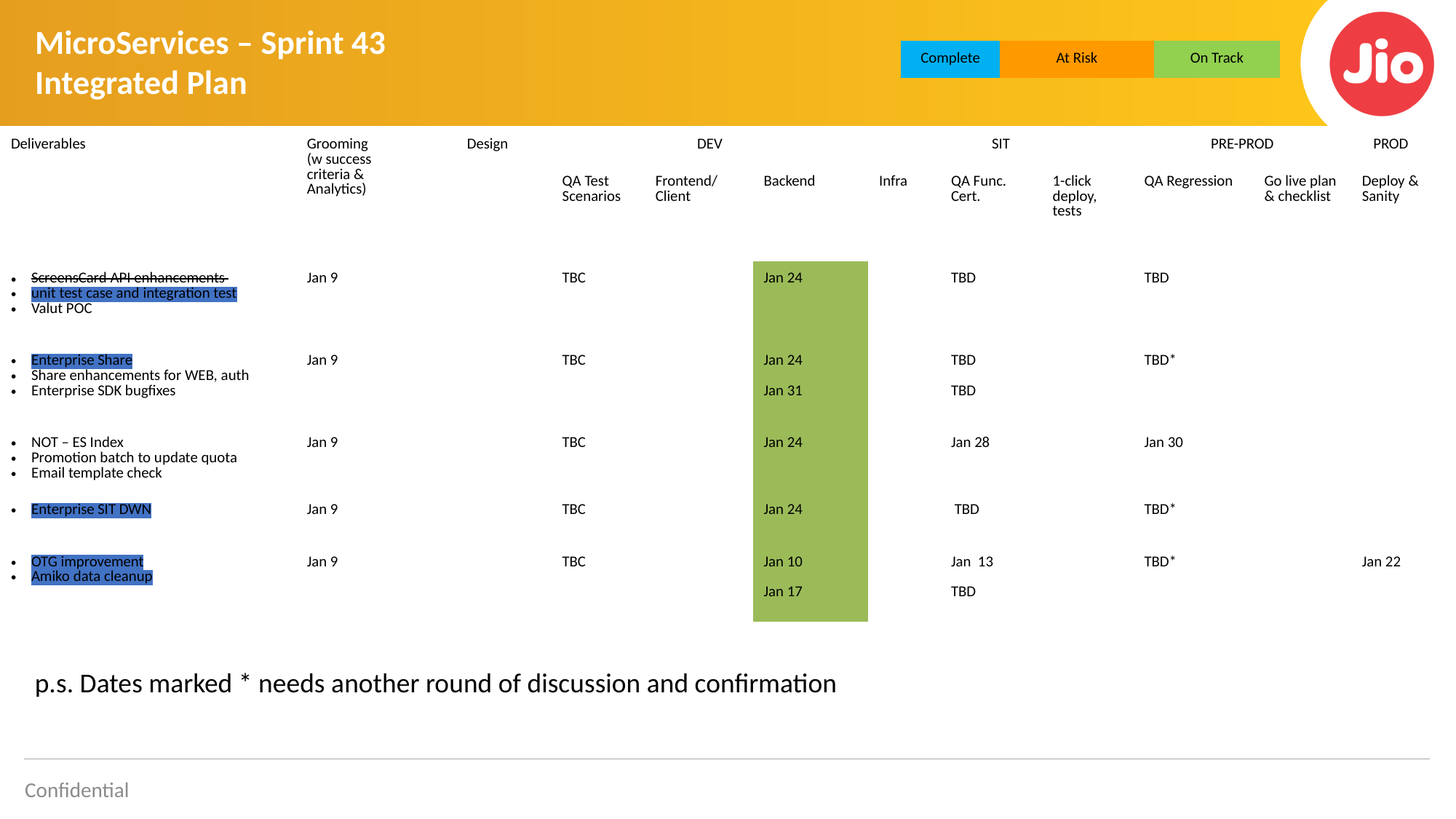

# MicroServices – Sprint 43
Integrated Plan
| Complete | At Risk | On Track |
| --- | --- | --- |
| Deliverables | Grooming (w success criteria & Analytics) | Design | DEV |  |  | SIT |  |  | PRE-PROD |  | PROD |
| --- | --- | --- | --- | --- | --- | --- | --- | --- | --- | --- | --- |
|  |  |  | QA Test Scenarios | Frontend/Client | Backend | Infra | QA Func. Cert. | 1-click deploy, tests | QA Regression | Go live plan & checklist | Deploy & Sanity |
| ScreensCard API enhancements unit test case and integration test Valut POC | Jan 9 |  | TBC |  | Jan 24 |  | TBD |  | TBD |  |  |
| Enterprise Share Share enhancements for WEB, auth Enterprise SDK bugfixes | Jan 9 |  | TBC |  | Jan 24 Jan 31 |  | TBD TBD |  | TBD\* |  |  |
| NOT – ES Index Promotion batch to update quota Email template check | Jan 9 |  | TBC |  | Jan 24 |  | Jan 28 |  | Jan 30 |  |  |
| Enterprise SIT DWN | Jan 9 |  | TBC |  | Jan 24 |  | TBD |  | TBD\* |  |  |
| OTG improvement Amiko data cleanup | Jan 9 |  | TBC |  | Jan 10  Jan 17 |  | Jan  13 TBD |  | TBD\* |  | Jan 22 |
p.s. Dates marked * needs another round of discussion and confirmation